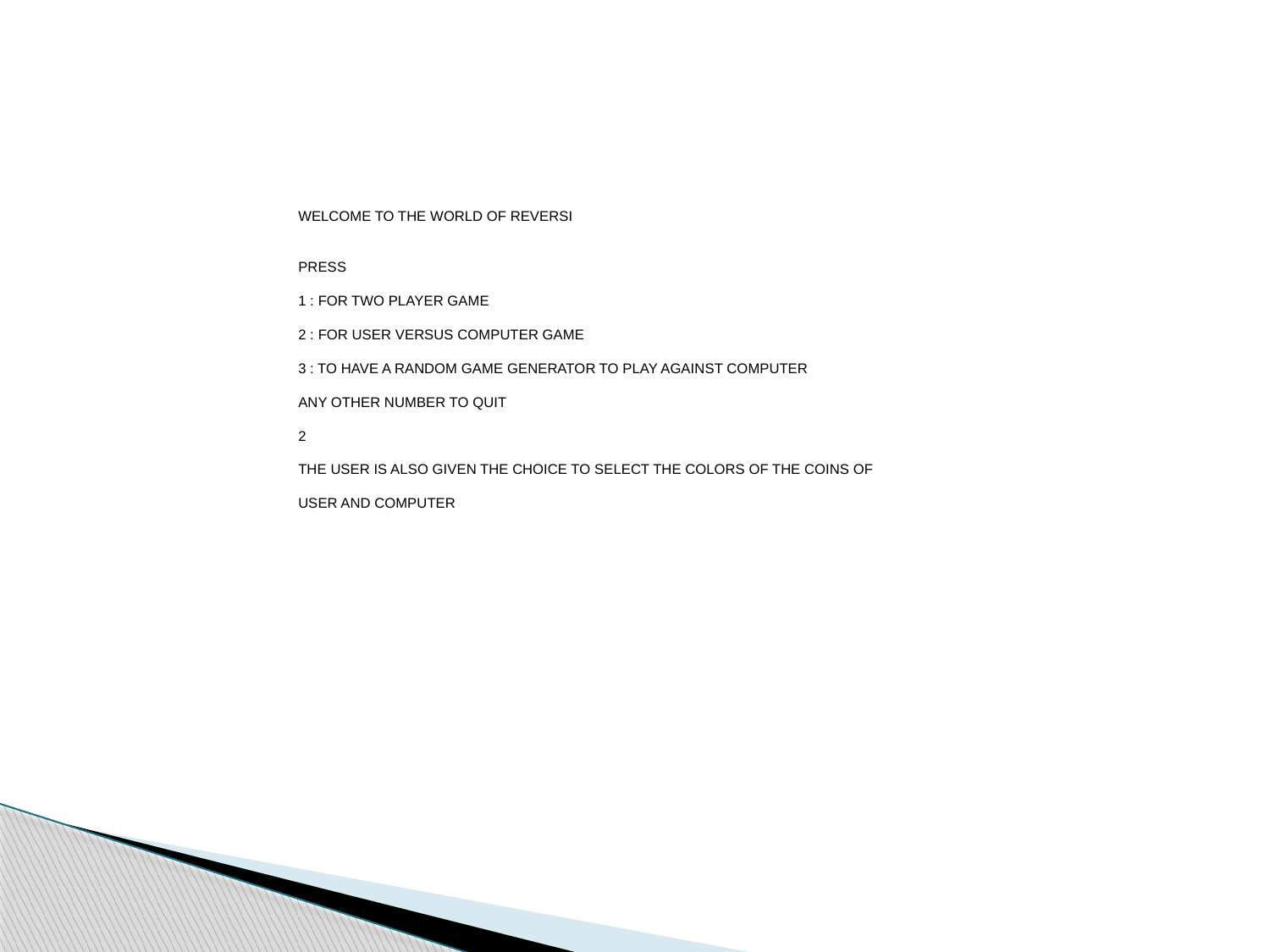

WELCOME TO THE WORLD OF REVERSI

PRESS

1 : FOR TWO PLAYER GAME

2 : FOR USER VERSUS COMPUTER GAME

3 : TO HAVE A RANDOM GAME GENERATOR TO PLAY AGAINST COMPUTER

ANY OTHER NUMBER TO QUIT

2

THE USER IS ALSO GIVEN THE CHOICE TO SELECT THE COLORS OF THE COINS OF

USER AND COMPUTER